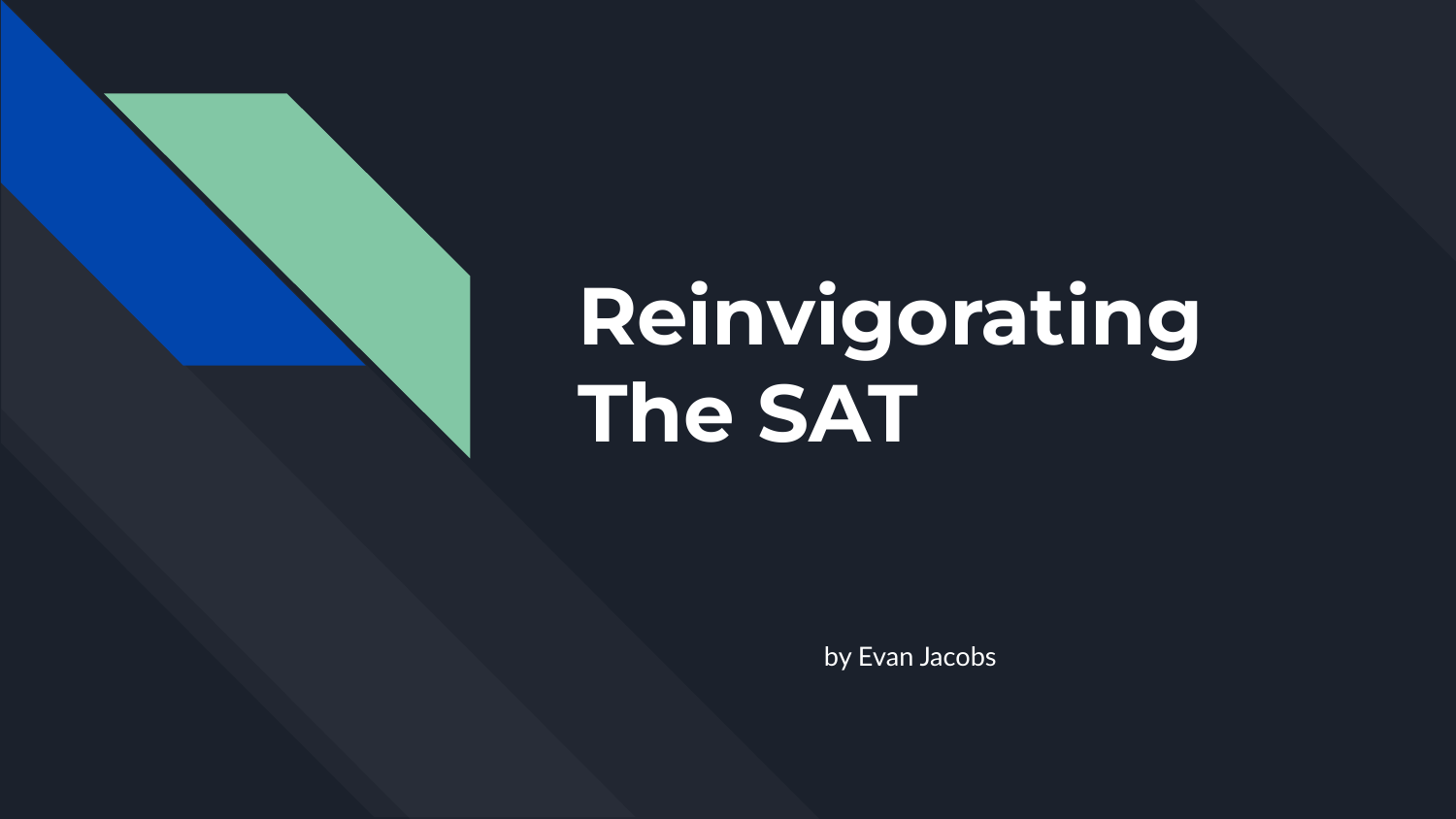

# Reinvigorating
The SAT
by Evan Jacobs